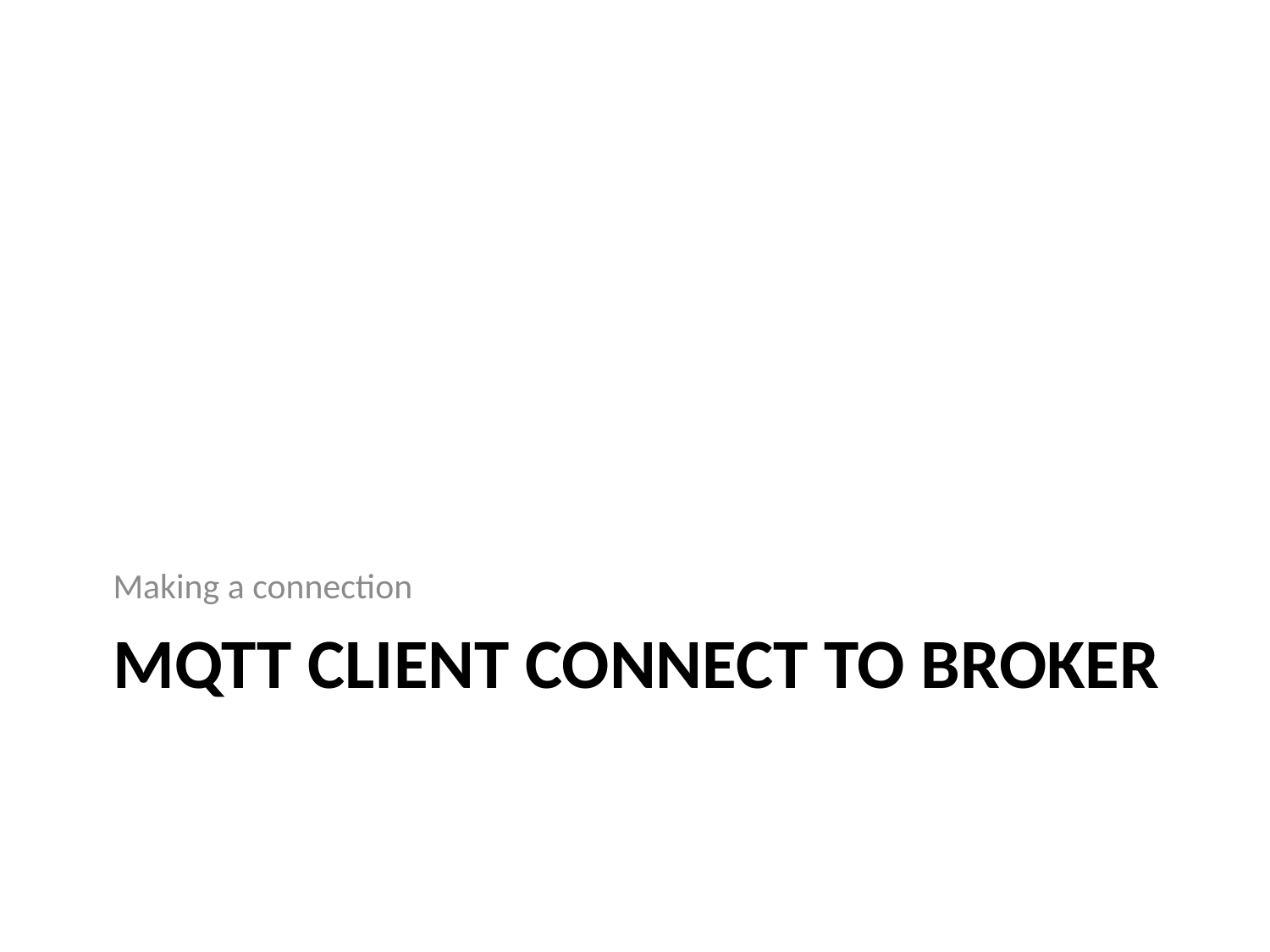

Making a connection
# Mqtt client connect to broker